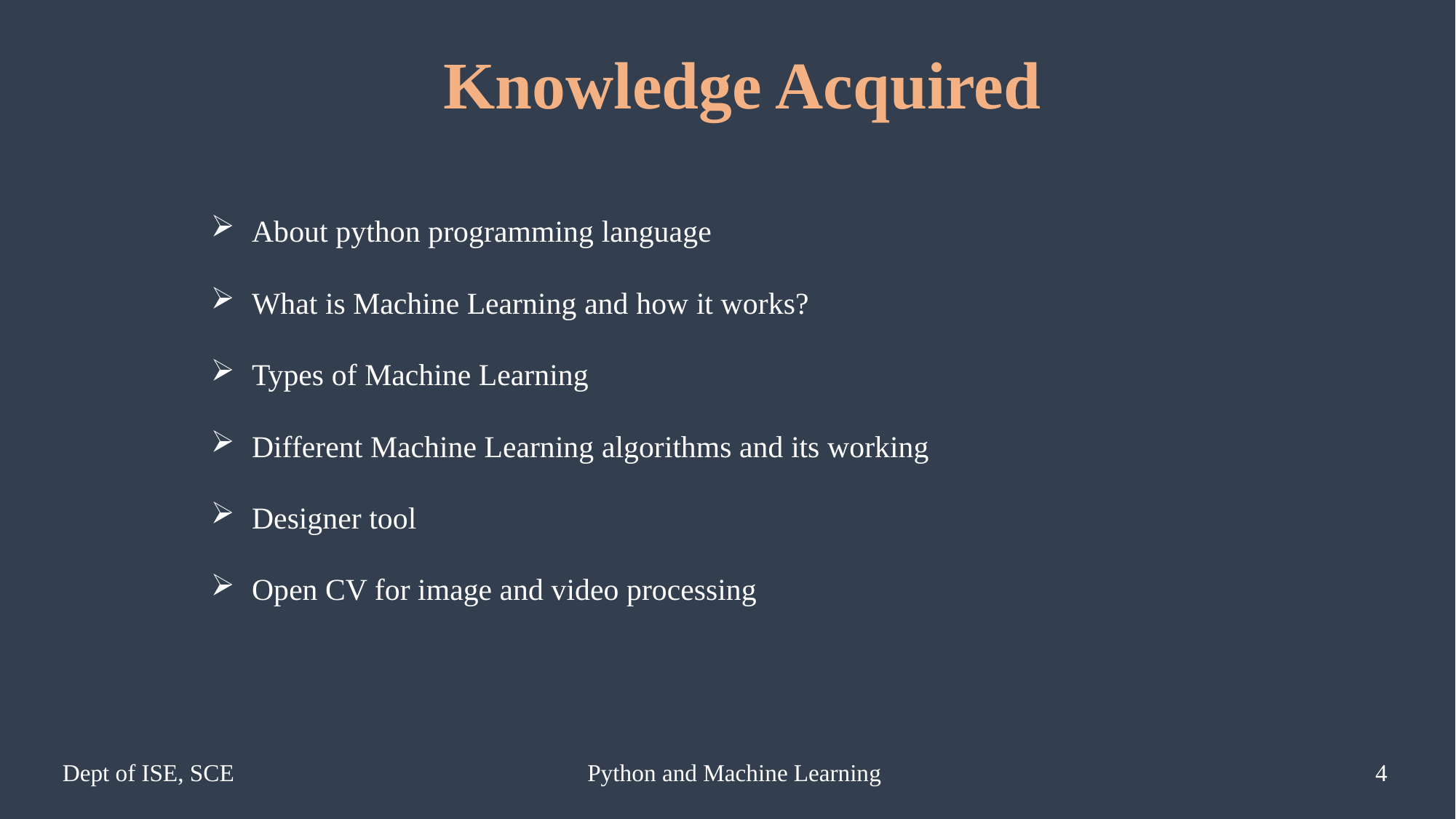

Knowledge Acquired
About python programming language
What is Machine Learning and how it works?
Types of Machine Learning
Different Machine Learning algorithms and its working
Designer tool
Open CV for image and video processing
Dept of ISE, SCE
Python and Machine Learning
4